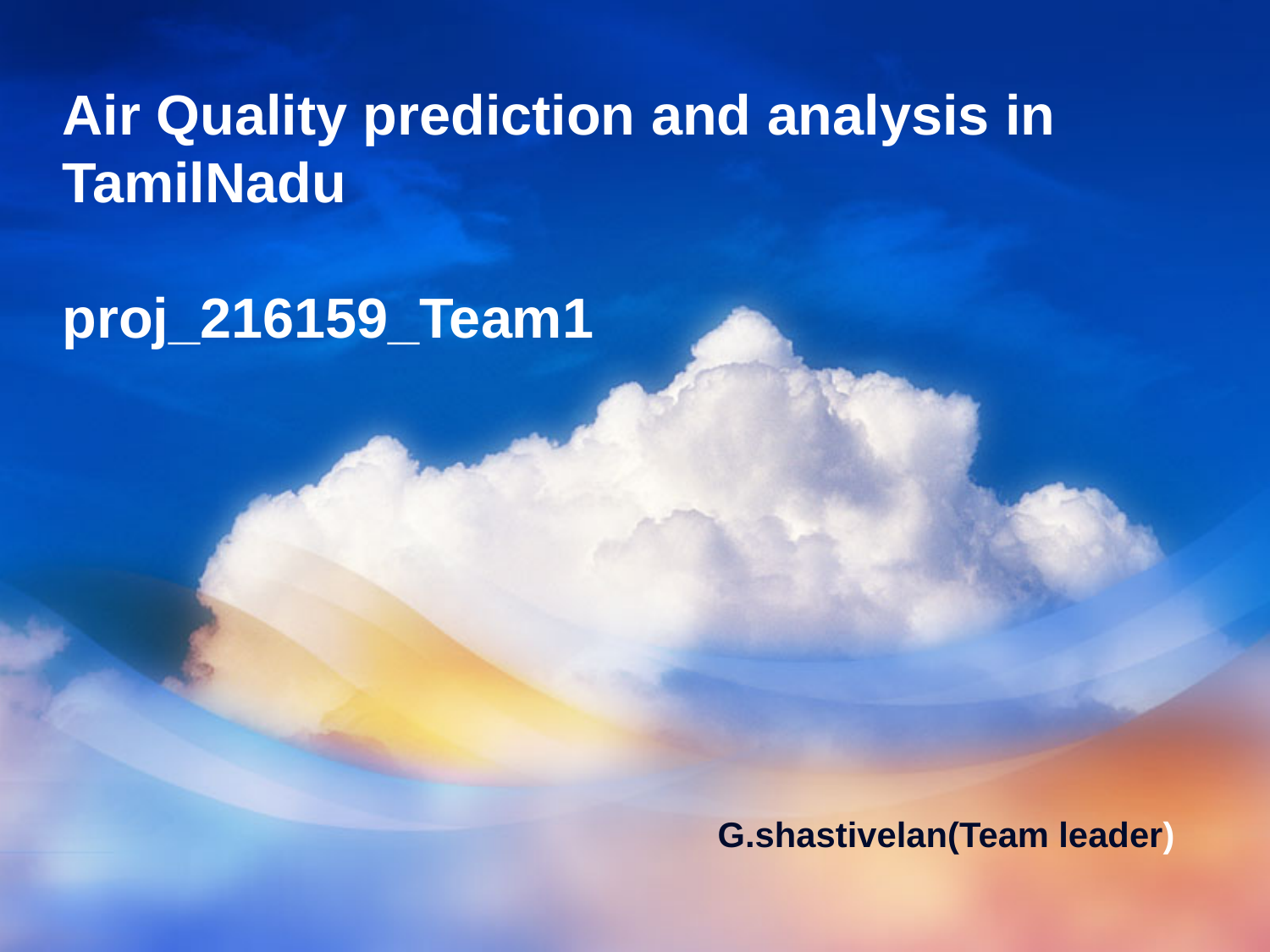

# Air Quality prediction and analysis in TamilNadu proj_216159_Team1
G.shastivelan(Team leader)